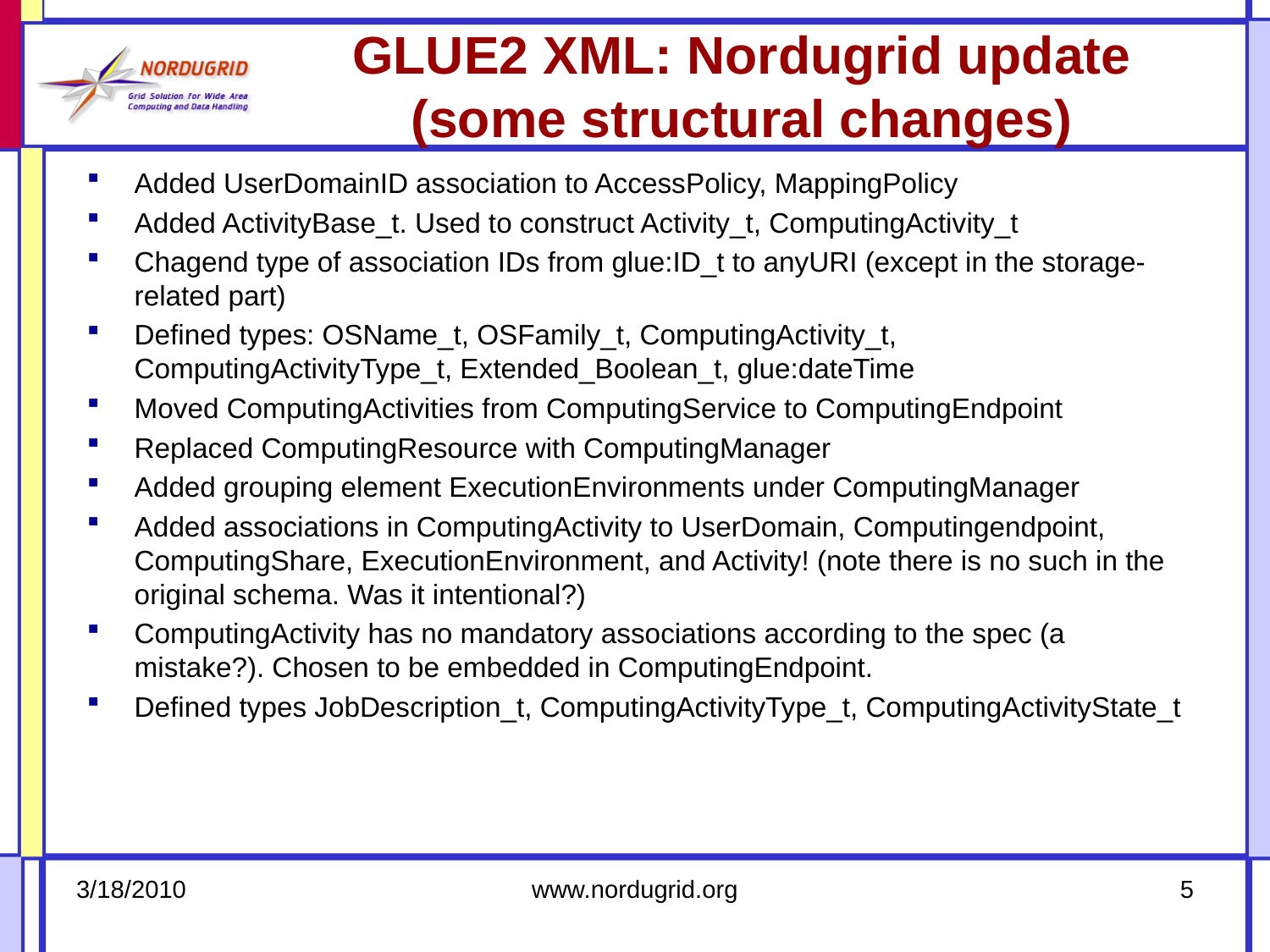

# GLUE2 XML: Nordugrid update (some structural changes)
Added UserDomainID association to AccessPolicy, MappingPolicy
Added ActivityBase_t. Used to construct Activity_t, ComputingActivity_t
Chagend type of association IDs from glue:ID_t to anyURI (except in the storage-related part)
Defined types: OSName_t, OSFamily_t, ComputingActivity_t, ComputingActivityType_t, Extended_Boolean_t, glue:dateTime
Moved ComputingActivities from ComputingService to ComputingEndpoint
Replaced ComputingResource with ComputingManager
Added grouping element ExecutionEnvironments under ComputingManager
Added associations in ComputingActivity to UserDomain, Computingendpoint, ComputingShare, ExecutionEnvironment, and Activity! (note there is no such in the original schema. Was it intentional?)
ComputingActivity has no mandatory associations according to the spec (a mistake?). Chosen to be embedded in ComputingEndpoint.
Defined types JobDescription_t, ComputingActivityType_t, ComputingActivityState_t
3/18/2010
www.nordugrid.org
5